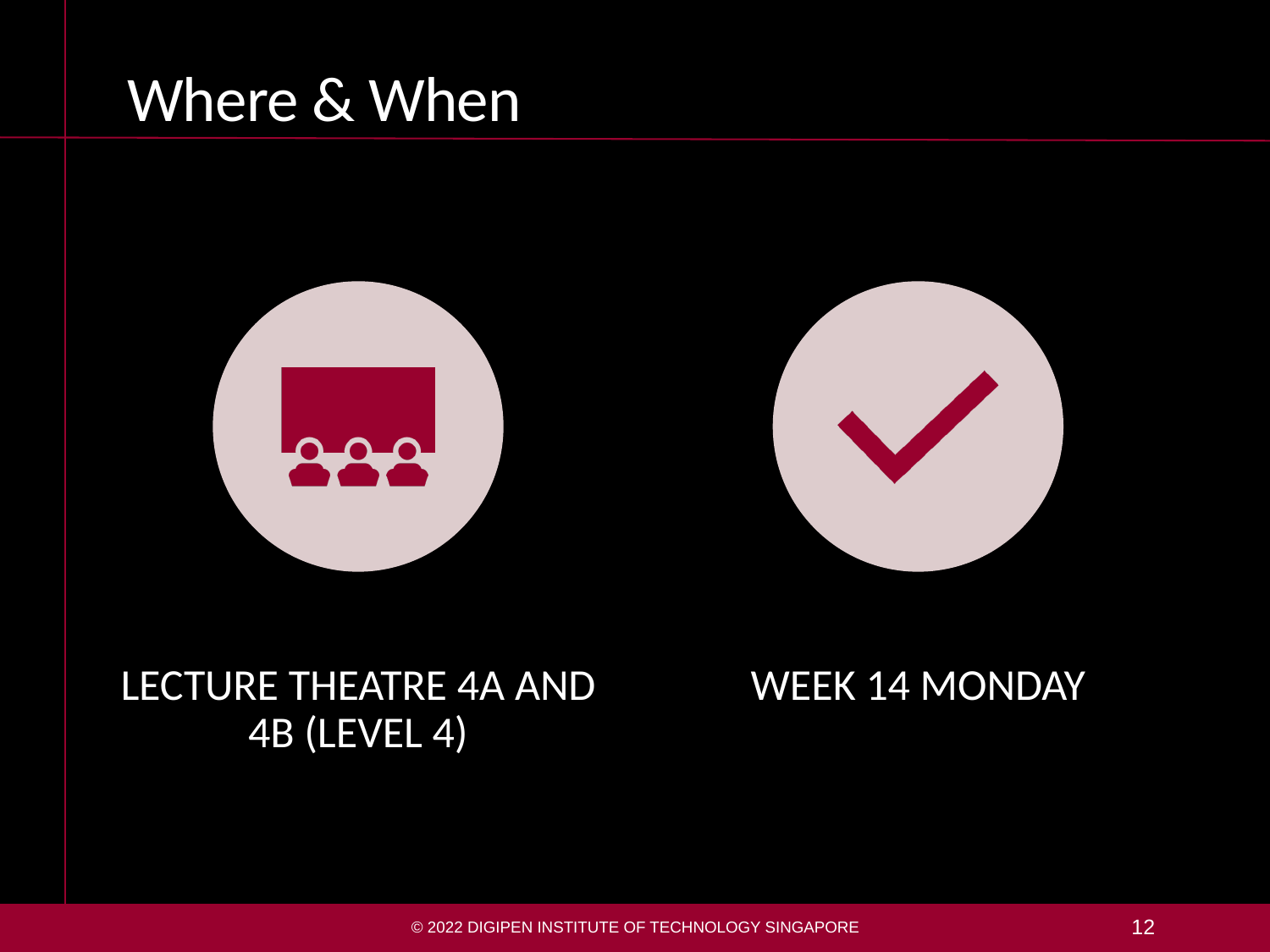

# Where & When
Lecture Theatre 4A and 4B (Level 4)
Week 14 Monday
© 2022 DigiPen Institute of Technology Singapore
12